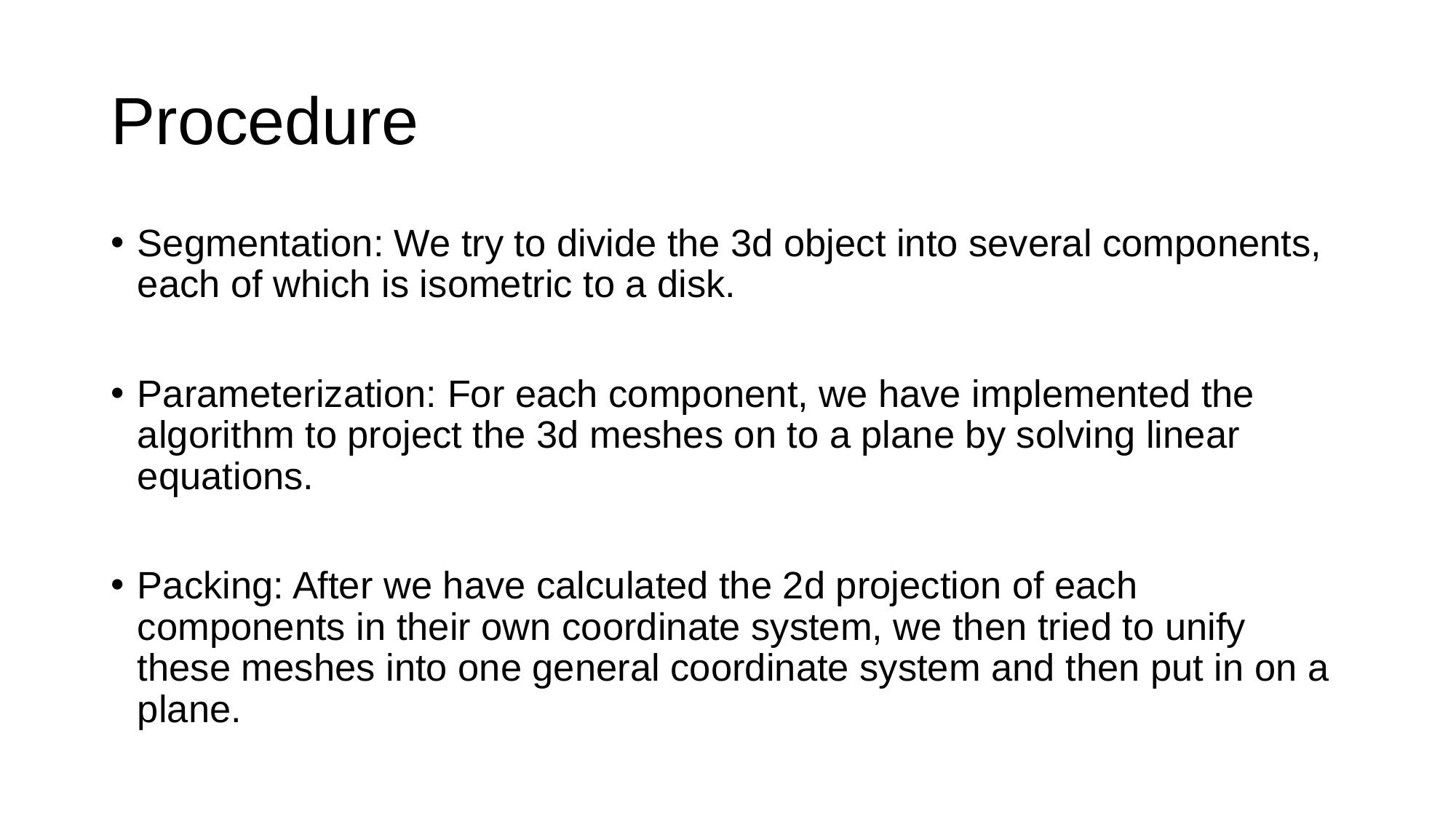

# Procedure
Segmentation: We try to divide the 3d object into several components, each of which is isometric to a disk.

Parameterization: For each component, we have implemented the algorithm to project the 3d meshes on to a plane by solving linear equations.

Packing: After we have calculated the 2d projection of each components in their own coordinate system, we then tried to unify these meshes into one general coordinate system and then put in on a plane.